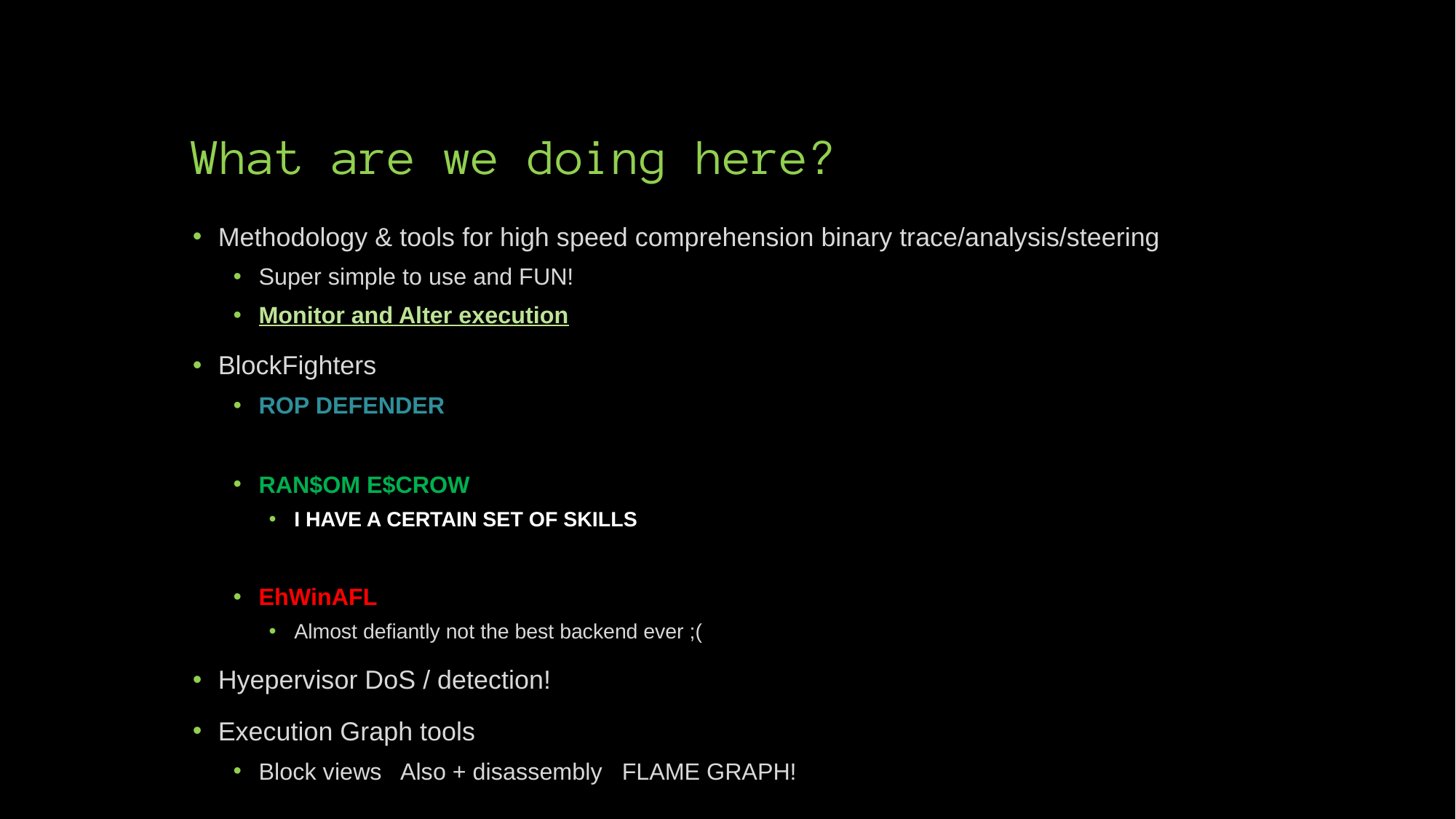

# What are we doing here?
Methodology & tools for high speed comprehension binary trace/analysis/steering
Super simple to use and FUN!
Monitor and Alter execution
BlockFighters
ROP DEFENDER

RAN$OM E$CROW
I HAVE A CERTAIN SET OF SKILLS

EhWinAFL
Almost defiantly not the best backend ever ;(
Hyepervisor DoS / detection!
Execution Graph tools
Block views   Also + disassembly   FLAME GRAPH!